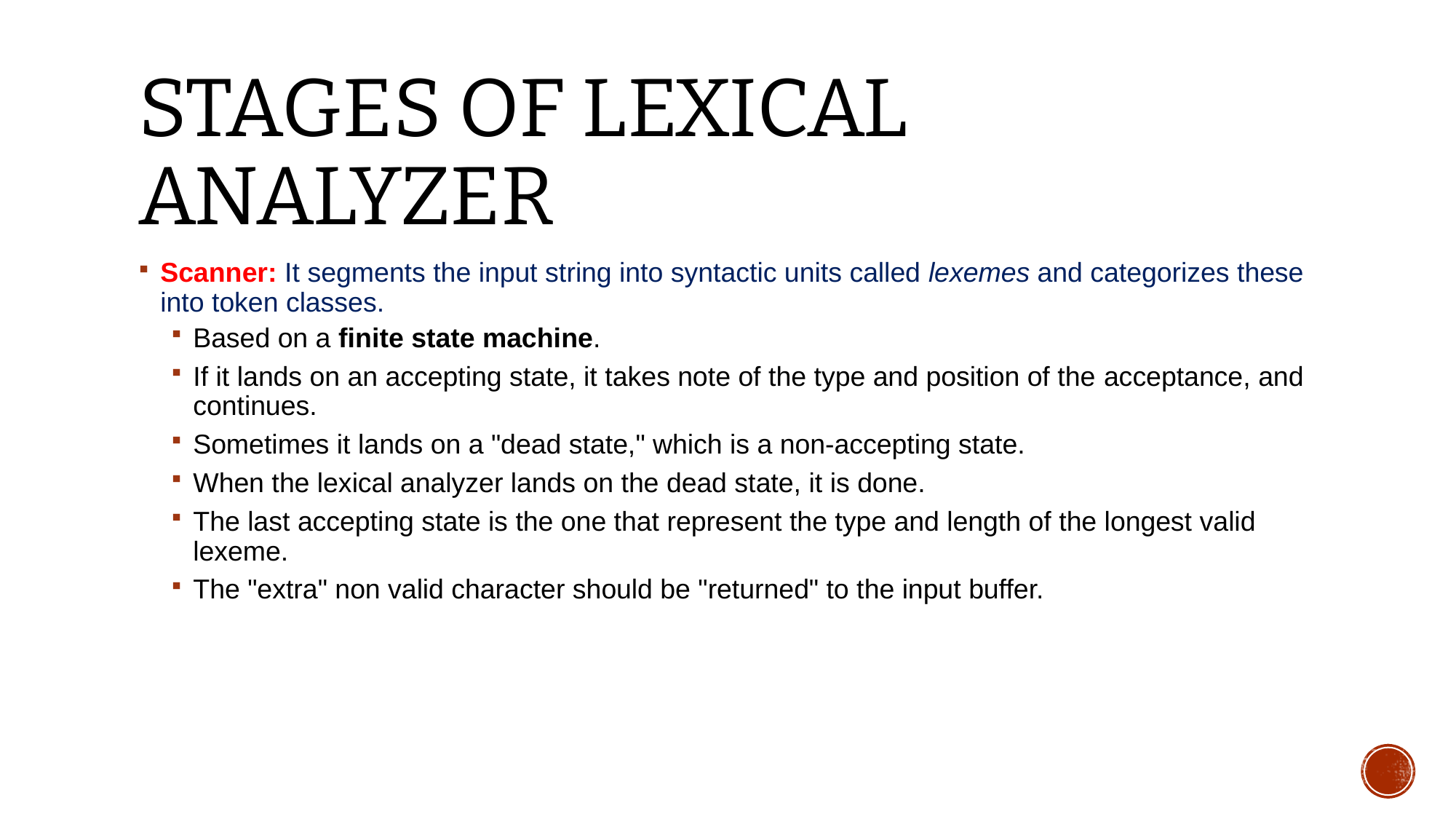

# Stages of lexical analyzer
Scanner: It segments the input string into syntactic units called lexemes and categorizes these into token classes.
Based on a finite state machine.
If it lands on an accepting state, it takes note of the type and position of the acceptance, and continues.
Sometimes it lands on a "dead state," which is a non-accepting state.
When the lexical analyzer lands on the dead state, it is done.
The last accepting state is the one that represent the type and length of the longest valid lexeme.
The "extra" non valid character should be "returned" to the input buffer.